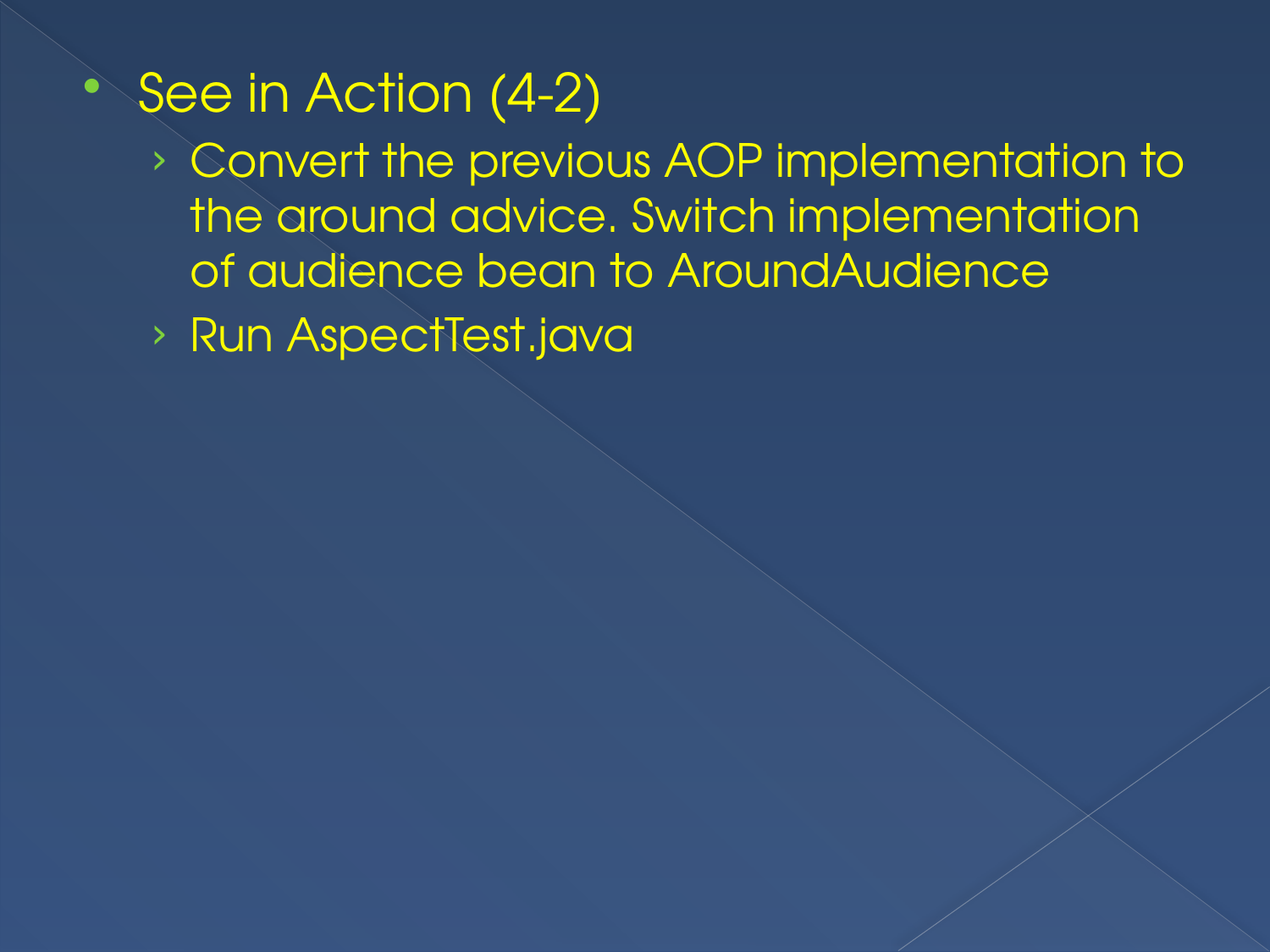

See in Action (4-2)
Convert the previous AOP implementation to the around advice. Switch implementation of audience bean to AroundAudience
Run AspectTest.java